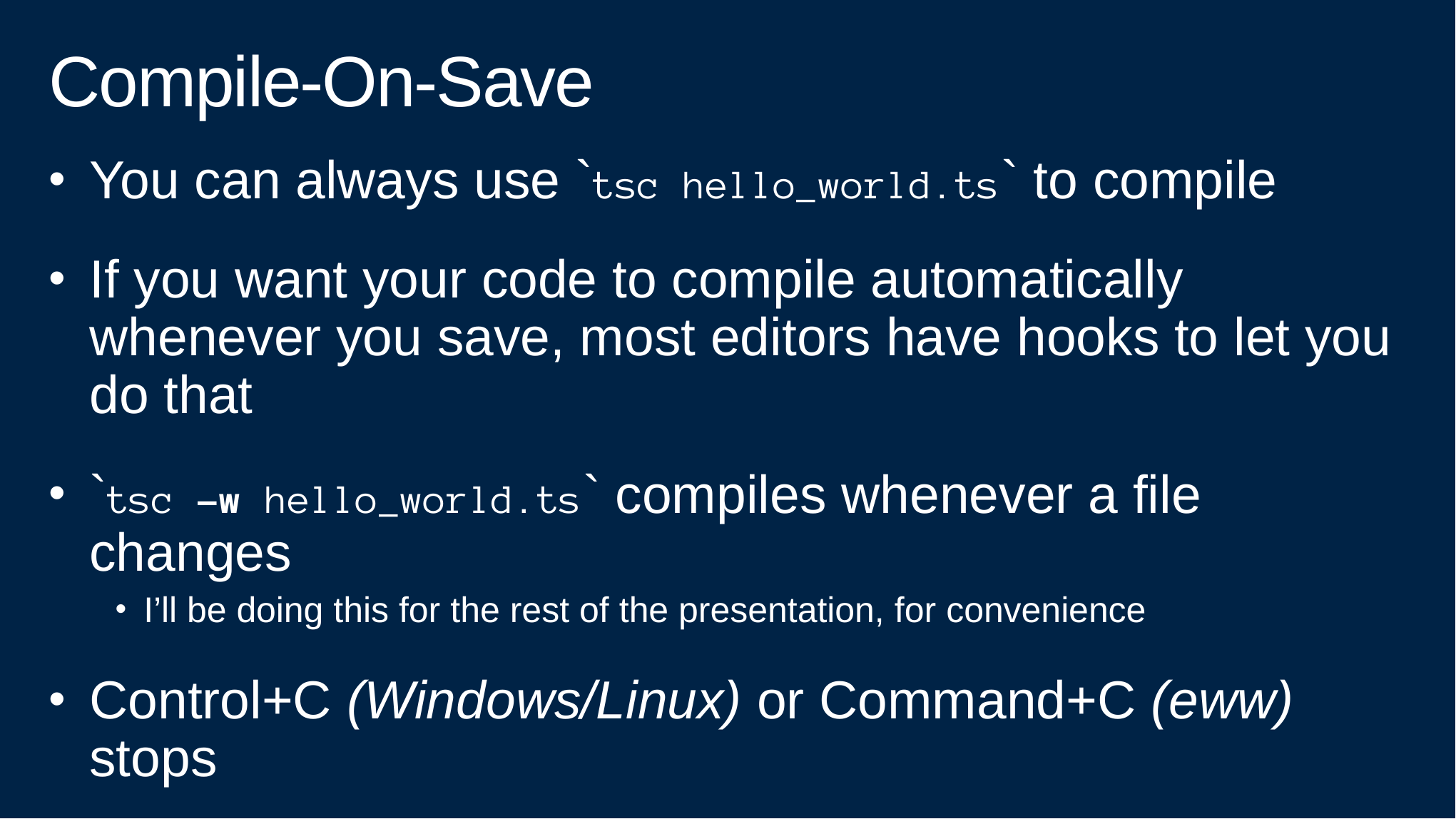

# Compile-On-Save
You can always use `tsc hello_world.ts` to compile
If you want your code to compile automatically whenever you save, most editors have hooks to let you do that
`tsc -w hello_world.ts` compiles whenever a file changes
I’ll be doing this for the rest of the presentation, for convenience
Control+C (Windows/Linux) or Command+C (eww) stops